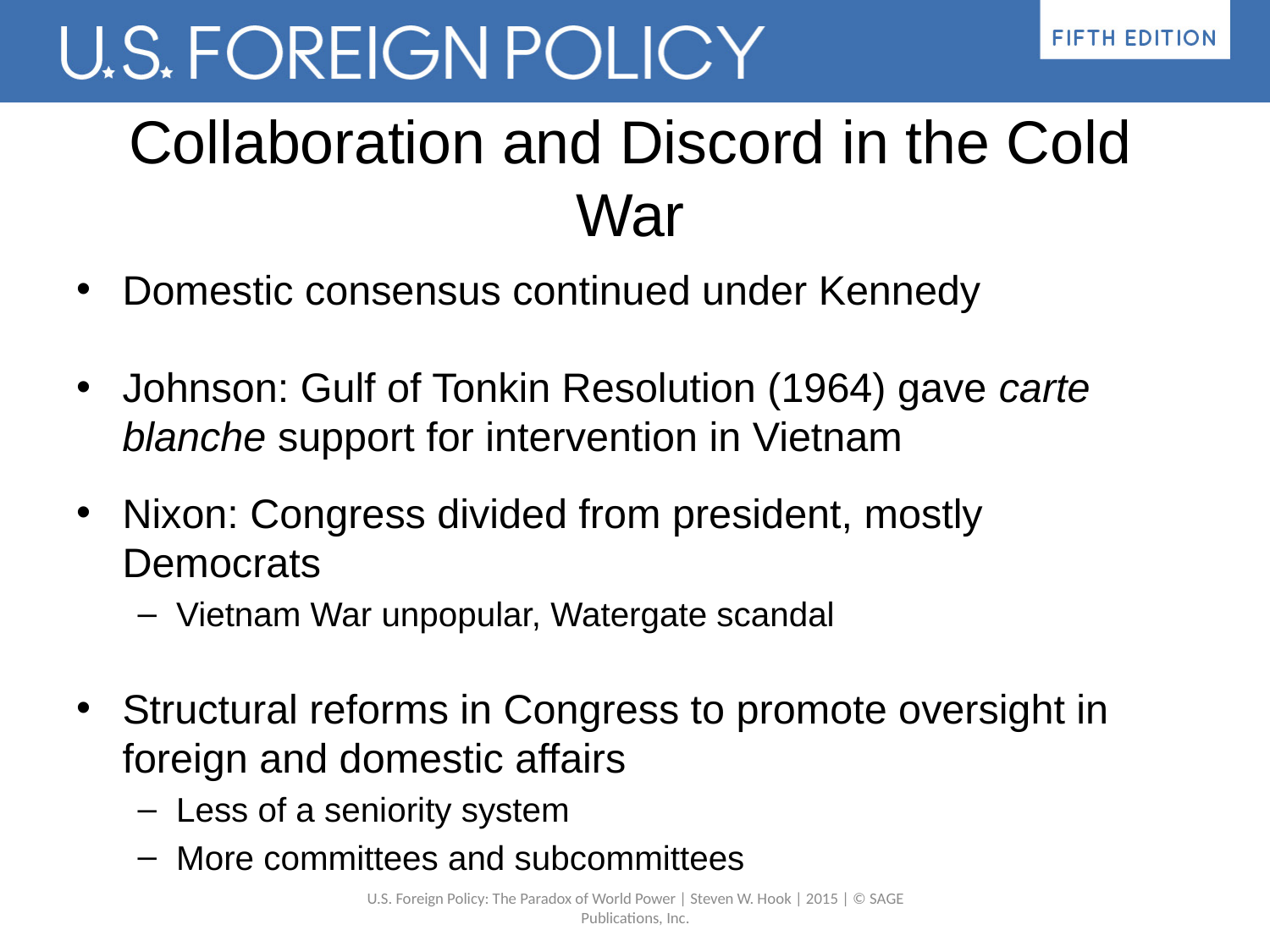

# Collaboration and Discord in the Cold War
Domestic consensus continued under Kennedy

Johnson: Gulf of Tonkin Resolution (1964) gave carte blanche support for intervention in Vietnam

Nixon: Congress divided from president, mostly Democrats
Vietnam War unpopular, Watergate scandal

Structural reforms in Congress to promote oversight in foreign and domestic affairs
Less of a seniority system
More committees and subcommittees
U.S. Foreign Policy: The Paradox of World Power | Steven W. Hook | 2015 | © SAGE Publications, Inc.